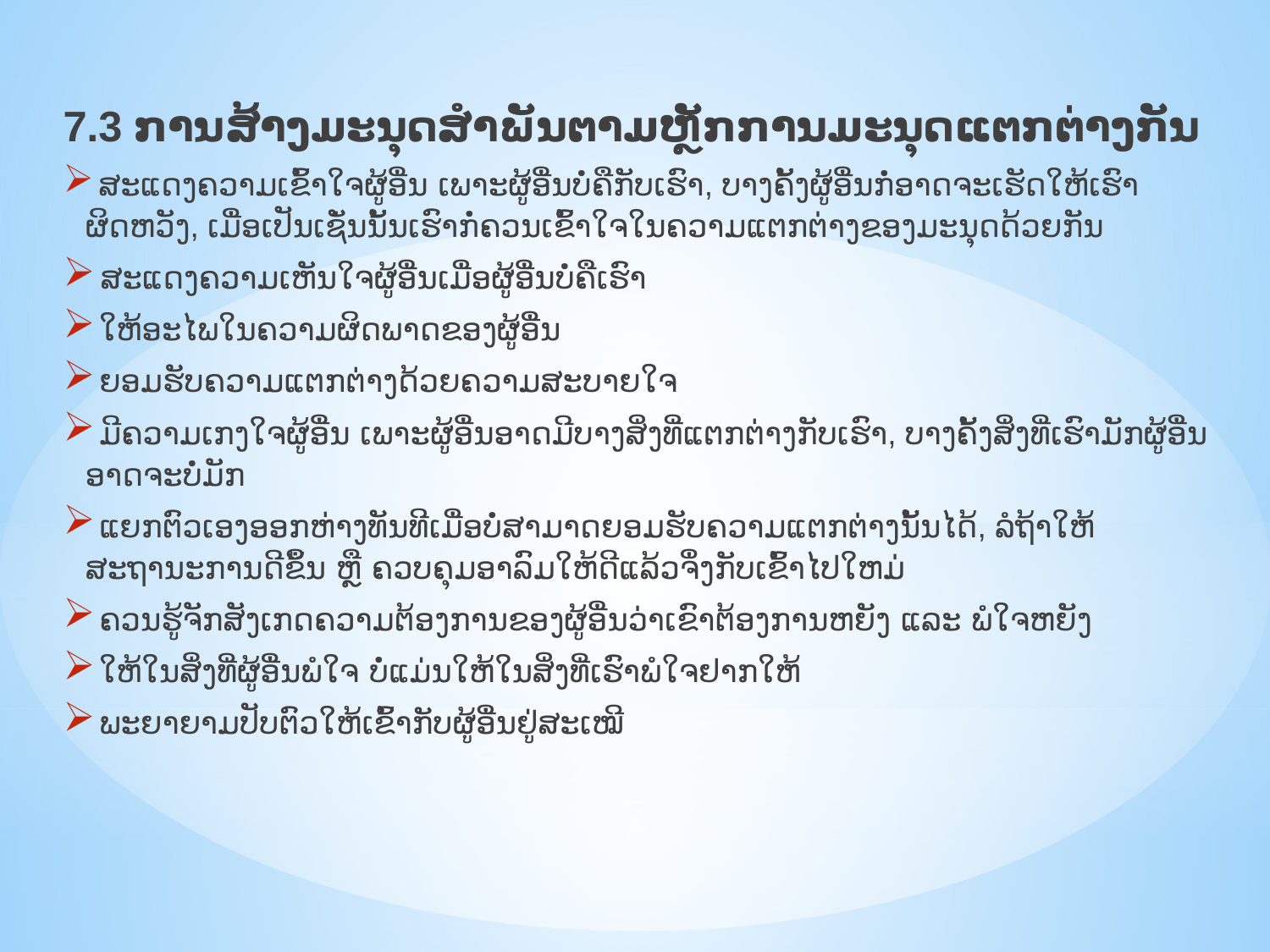

7.3 ການສ້າງມະນຸດສໍາພັນຕາມຫຼັກການມະນຸດແຕກຕ່າງກັນ
 ສະແດງຄວາມເຂົ້າໃຈຜູ້ອື່ນ ເພາະຜູ້ອື່ນບໍ່ຄືກັບເຮົາ, ບາງຄັ້ງຜູ້ອື່ນກໍ່ອາດຈະເຮັດໃຫ້ເຮົາຜິດຫວັງ, ເມື່ອເປັນເຊັ່ນນັ້ນເຮົາກໍ່ຄວນເຂົ້າໃຈໃນຄວາມແຕກຕ່າງຂອງມະນຸດດ້ວຍກັນ
 ສະແດງຄວາມເຫັນໃຈຜູ້ອື່ນເມື່ອຜູ້ອື່ນບໍ່ຄືເຮົາ
 ໃຫ້ອະໄພໃນຄວາມຜິດພາດຂອງຜູ້ອື່ນ
 ຍອມຮັບຄວາມແຕກຕ່າງດ້ວຍຄວາມສະບາຍໃຈ
 ມີຄວາມເກງໃຈຜູ້ອື່ນ ເພາະຜູ້ອື່ນອາດມີບາງສິ່ງທີ່ແຕກຕ່າງກັບເຮົາ, ບາງຄັ້ງສິ່ງທີ່ເຮົາມັກຜູ້ອື່ນອາດຈະບໍ່ມັກ
 ແຍກຕົວເອງອອກຫ່າງທັນທີເມື່ອບໍ່ສາມາດຍອມຮັບຄວາມແຕກຕ່າງນັ້ນໄດ້, ລໍຖ້າໃຫ້ສະຖານະການດີຂຶ້ນ ຫຼື ຄວບຄຸມອາລົມໃຫ້ດີແລ້ວຈຶ່ງກັບເຂົ້າໄປໃຫມ່
 ຄວນຮູ້ຈັກສັງເກດຄວາມຕ້ອງການຂອງຜູ້ອື່ນວ່າເຂົາຕ້ອງການຫຍັງ ແລະ ພໍໃຈຫຍັງ
 ໃຫ້ໃນສິ່ງທີ່ຜູ້ອື່ນພໍໃຈ ບໍ່ແມ່ນໃຫ້ໃນສິ່ງທີ່ເຮົາພໍໃຈຢາກໃຫ້
 ພະຍາຍາມປັບຕົວໃຫ້ເຂົ້າກັບຜູ້ອື່ນຢູ່ສະເໝີ